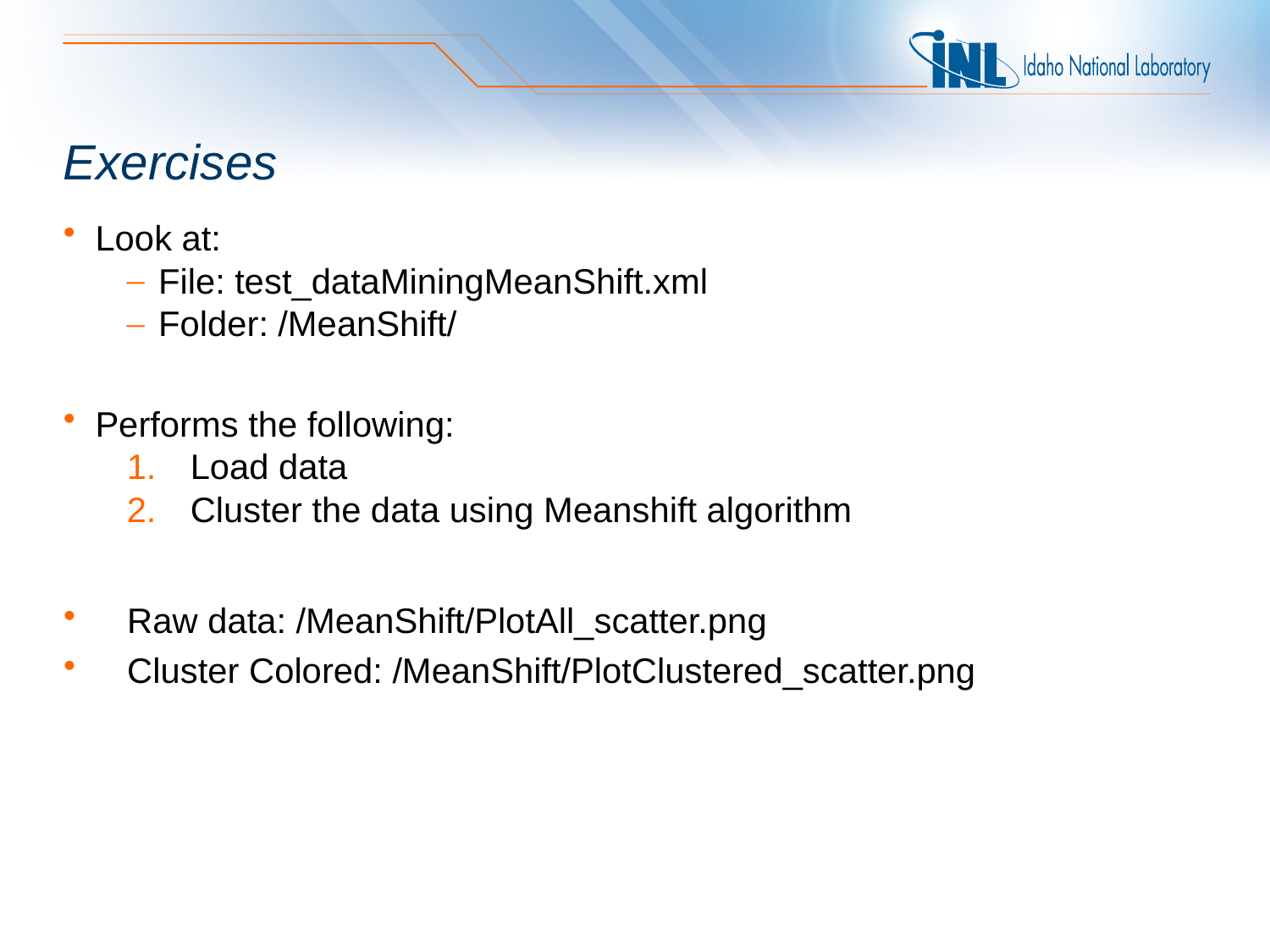

# Exercises
Look at:
File: test_dataMiningMeanShift.xml
Folder: /MeanShift/

Performs the following:
Load data
Cluster the data using Meanshift algorithm

Raw data: /MeanShift/PlotAll_scatter.png
Cluster Colored: /MeanShift/PlotClustered_scatter.png